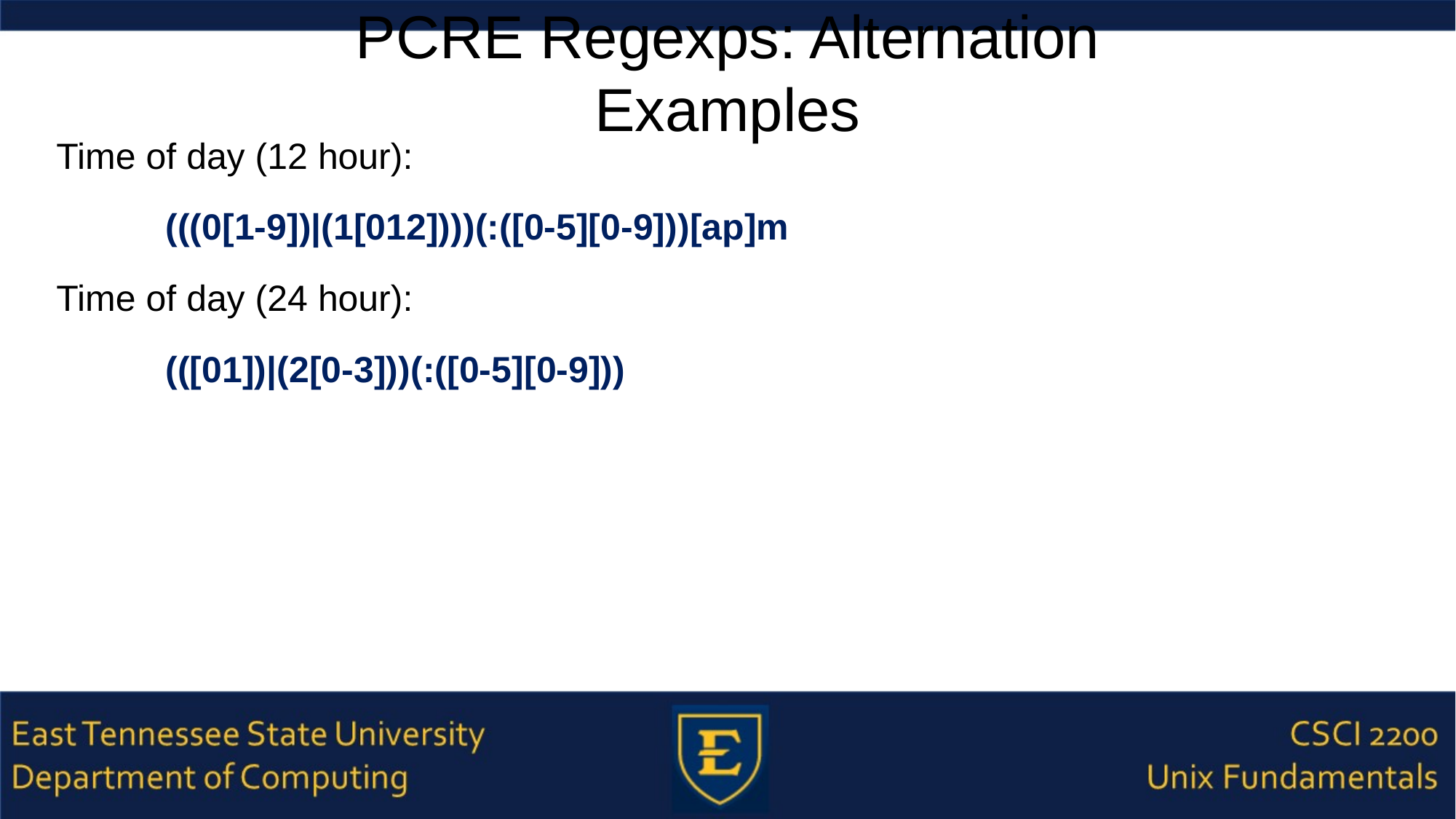

# PCRE Regexps: Alternation Examples
Time of day (12 hour):
	(((0[1-9])|(1[012])))(:([0-5][0-9]))[ap]m
Time of day (24 hour):
	(([01])|(2[0-3]))(:([0-5][0-9]))